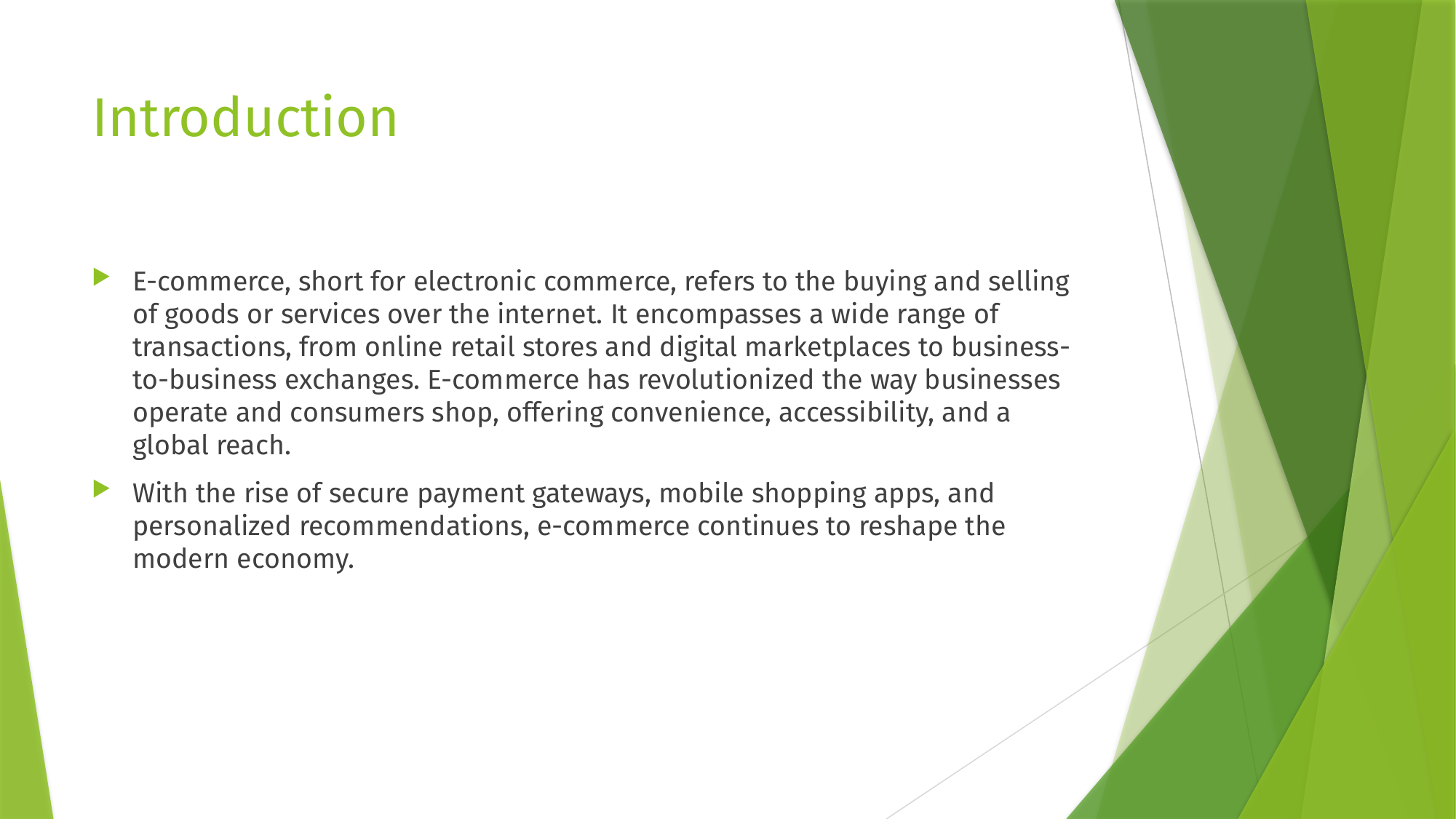

# Introduction
E-commerce, short for electronic commerce, refers to the buying and selling of goods or services over the internet. It encompasses a wide range of transactions, from online retail stores and digital marketplaces to business-to-business exchanges. E-commerce has revolutionized the way businesses operate and consumers shop, offering convenience, accessibility, and a global reach.
With the rise of secure payment gateways, mobile shopping apps, and personalized recommendations, e-commerce continues to reshape the modern economy.